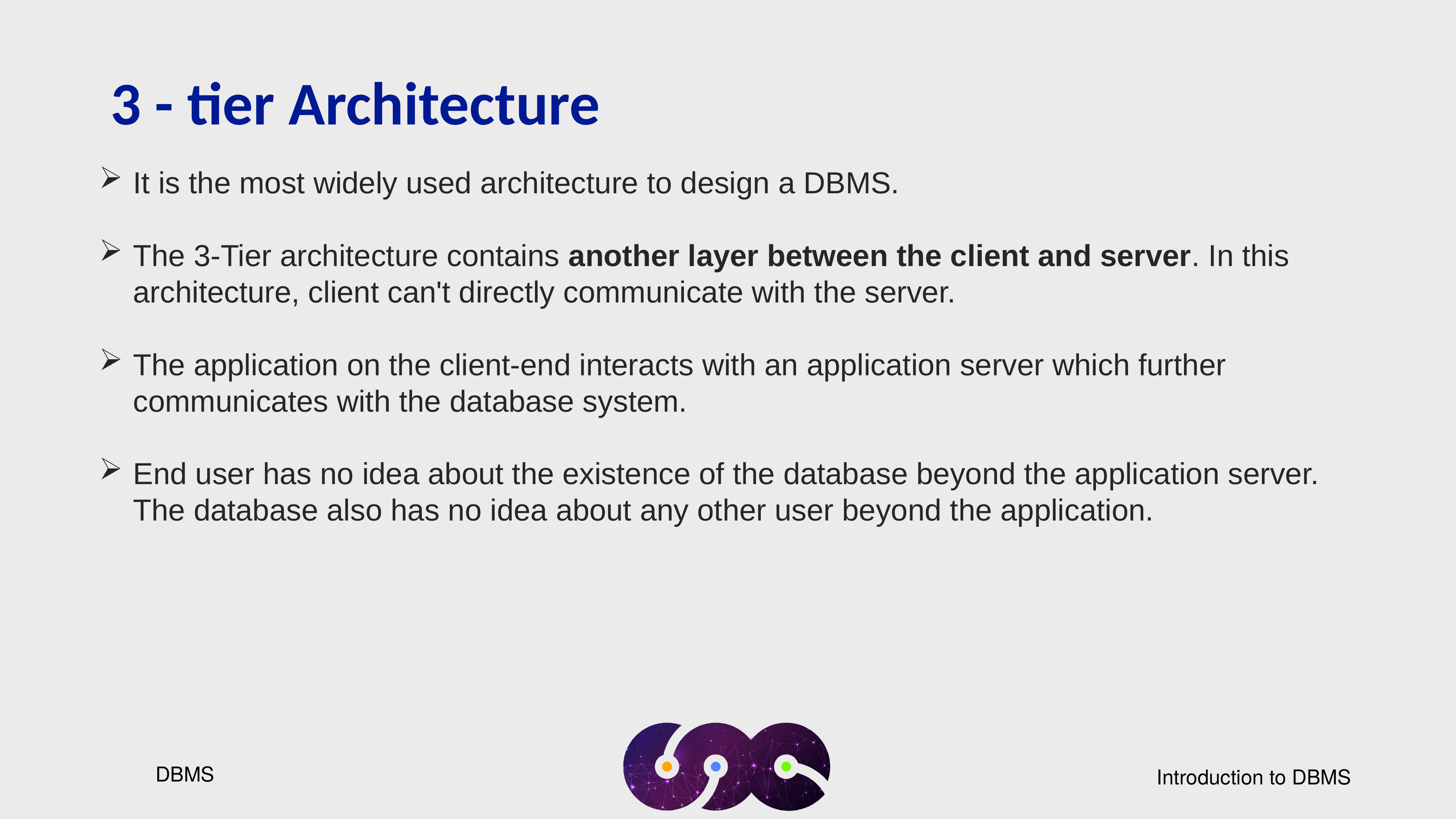

3 - tier Architecture
It is the most widely used architecture to design a DBMS.​

The 3-Tier architecture contains another layer between the client and server. In this architecture, client can't directly communicate with the server.​
​
The application on the client-end interacts with an application server which further communicates with the database system.​
​
End user has no idea about the existence of the database beyond the application server. The database also has no idea about any other user beyond the application.​